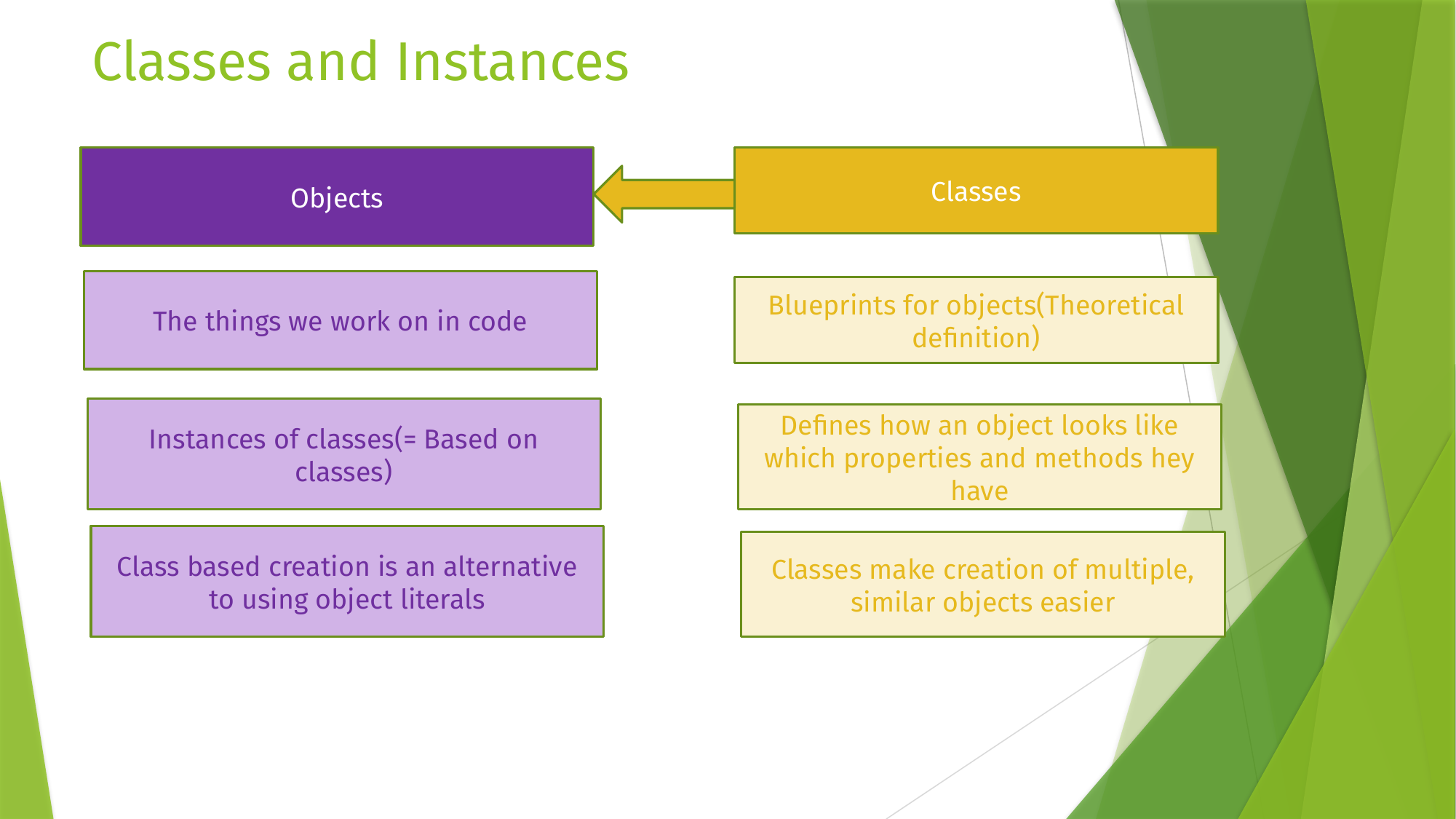

# Classes and Instances
Objects
Classes

The things we work on in code
Blueprints for objects(Theoretical definition)
Instances of classes(= Based on classes)
Defines how an object looks like which properties and methods hey have
Class based creation is an alternative to using object literals
Classes make creation of multiple, similar objects easier